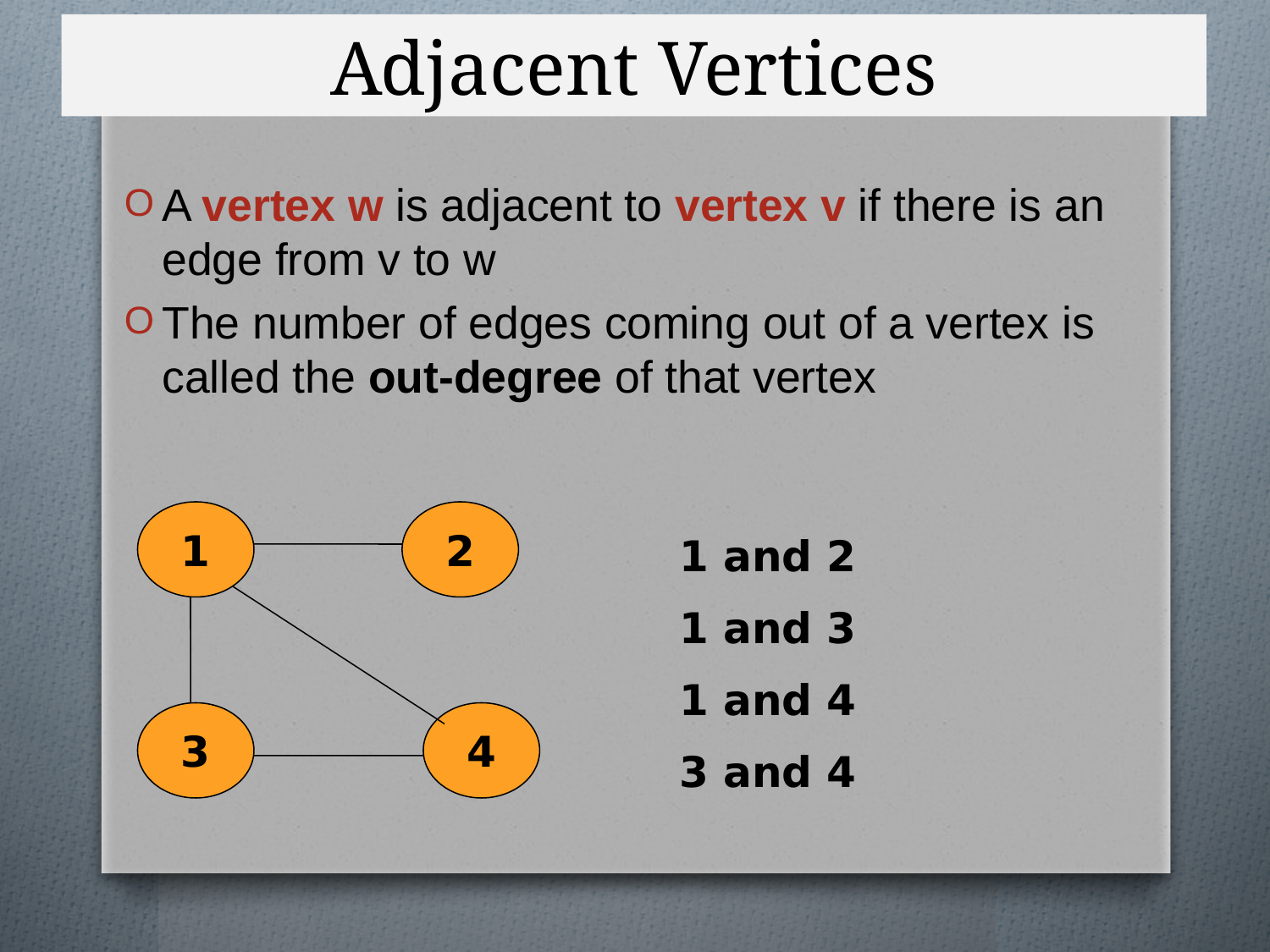

# Adjacent Vertices
A vertex w is adjacent to vertex v if there is an edge from v to w
The number of edges coming out of a vertex is called the out-degree of that vertex
1
2
1 and 2
1 and 3
1 and 4
3 and 4

3
4